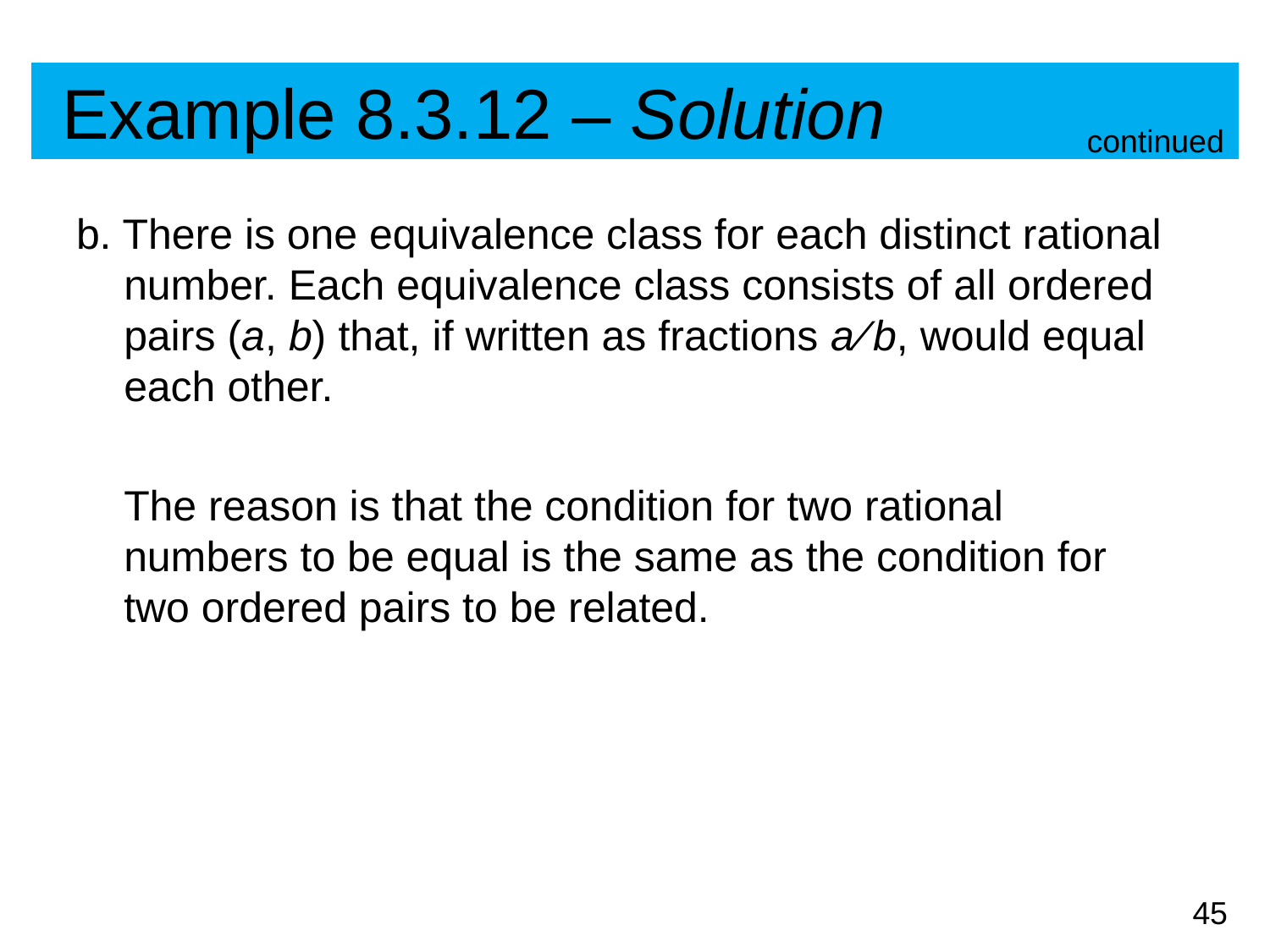

# Example 8.3.12 – Solution
continued
b. There is one equivalence class for each distinct rational number. Each equivalence class consists of all ordered pairs (a, b) that, if written as fractions a ∕ b, would equal each other.

	The reason is that the condition for two rational numbers to be equal is the same as the condition for two ordered pairs to be related.